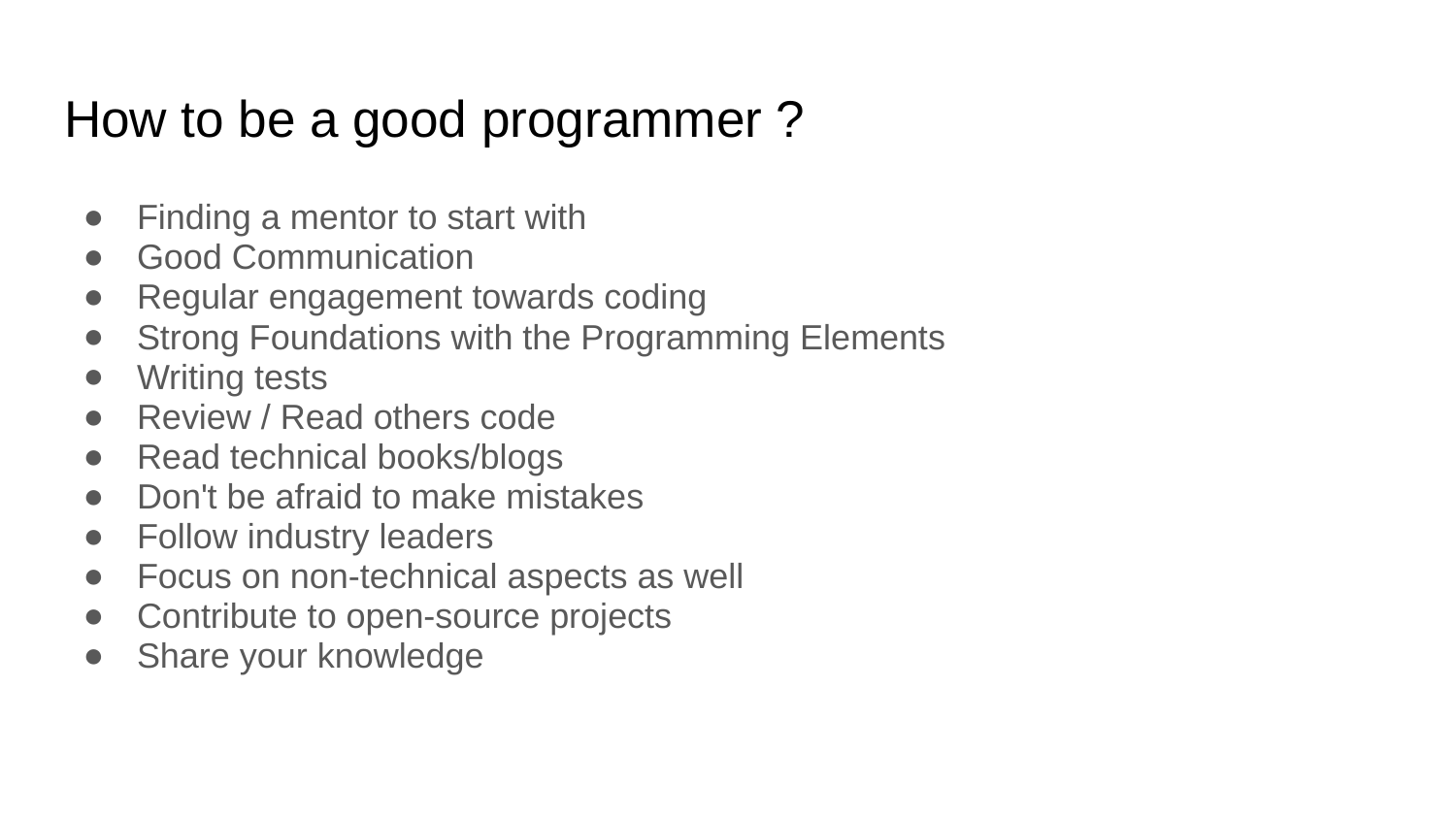

# How to be a good programmer ?
Finding a mentor to start with
Good Communication
Regular engagement towards coding
Strong Foundations with the Programming Elements
Writing tests
Review / Read others code
Read technical books/blogs
Don't be afraid to make mistakes
Follow industry leaders
Focus on non-technical aspects as well
Contribute to open-source projects
Share your knowledge